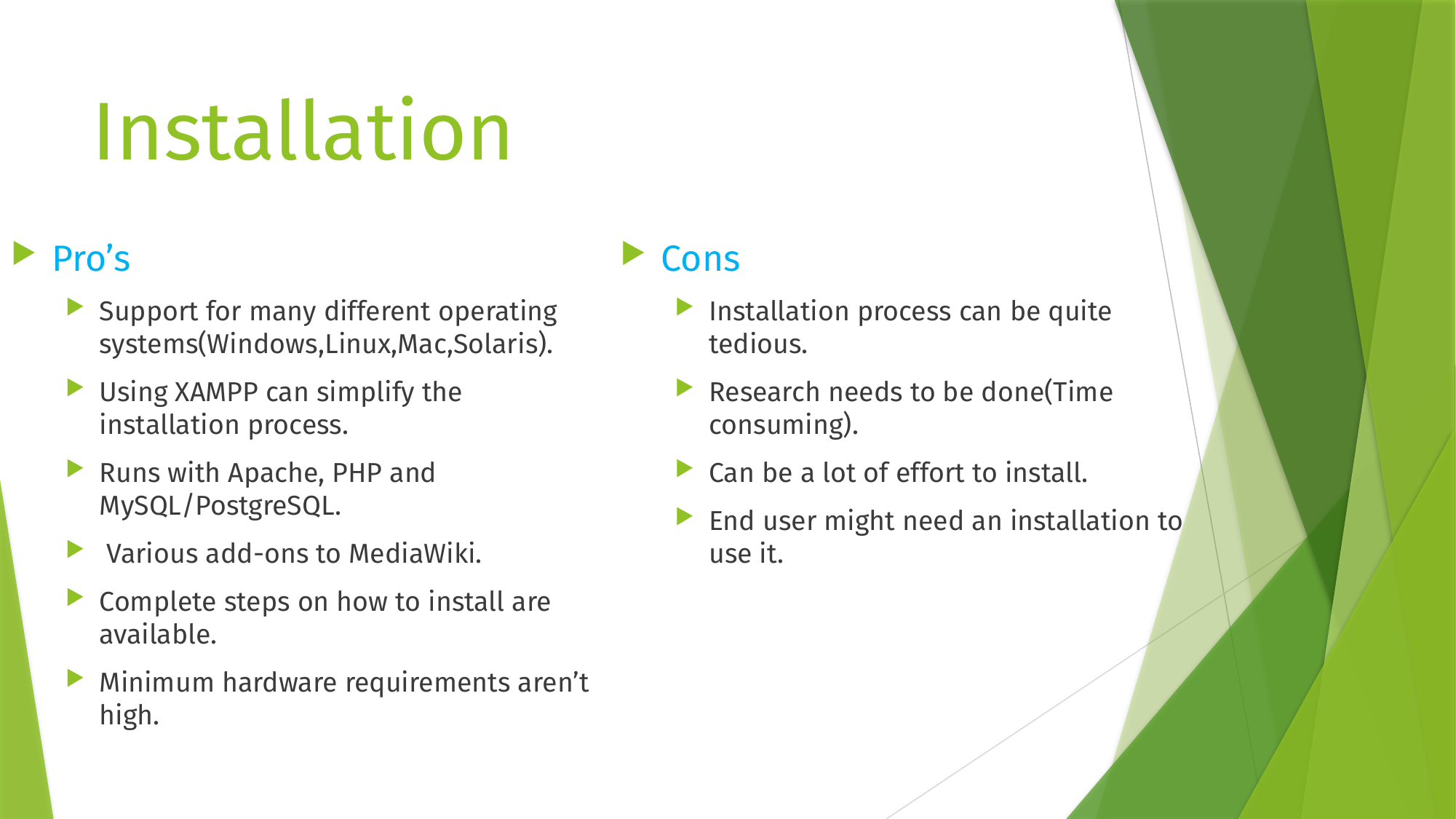

# Installation
Pro’s
Support for many different operating systems(Windows,Linux,Mac,Solaris).
Using XAMPP can simplify the installation process.
Runs with Apache, PHP and MySQL/PostgreSQL.
 Various add-ons to MediaWiki.
Complete steps on how to install are available.
Minimum hardware requirements aren’t high.

Cons
Installation process can be quite tedious.
Research needs to be done(Time consuming).
Can be a lot of effort to install.
End user might need an installation to use it.